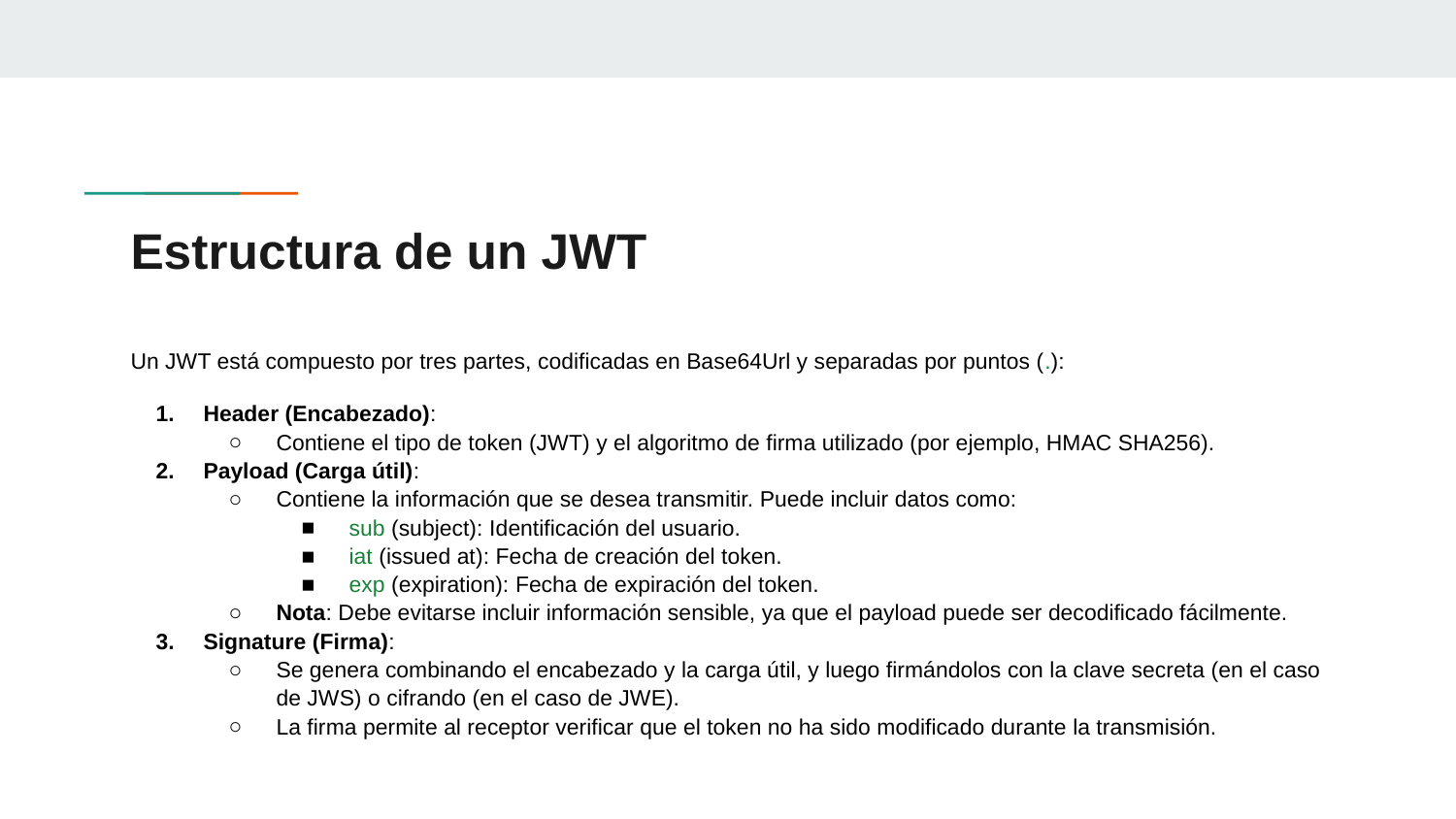

# Estructura de un JWT
Un JWT está compuesto por tres partes, codificadas en Base64Url y separadas por puntos (.):
Header (Encabezado):
Contiene el tipo de token (JWT) y el algoritmo de firma utilizado (por ejemplo, HMAC SHA256).
Payload (Carga útil):
Contiene la información que se desea transmitir. Puede incluir datos como:
sub (subject): Identificación del usuario.
iat (issued at): Fecha de creación del token.
exp (expiration): Fecha de expiración del token.
Nota: Debe evitarse incluir información sensible, ya que el payload puede ser decodificado fácilmente.
Signature (Firma):
Se genera combinando el encabezado y la carga útil, y luego firmándolos con la clave secreta (en el caso de JWS) o cifrando (en el caso de JWE).
La firma permite al receptor verificar que el token no ha sido modificado durante la transmisión.